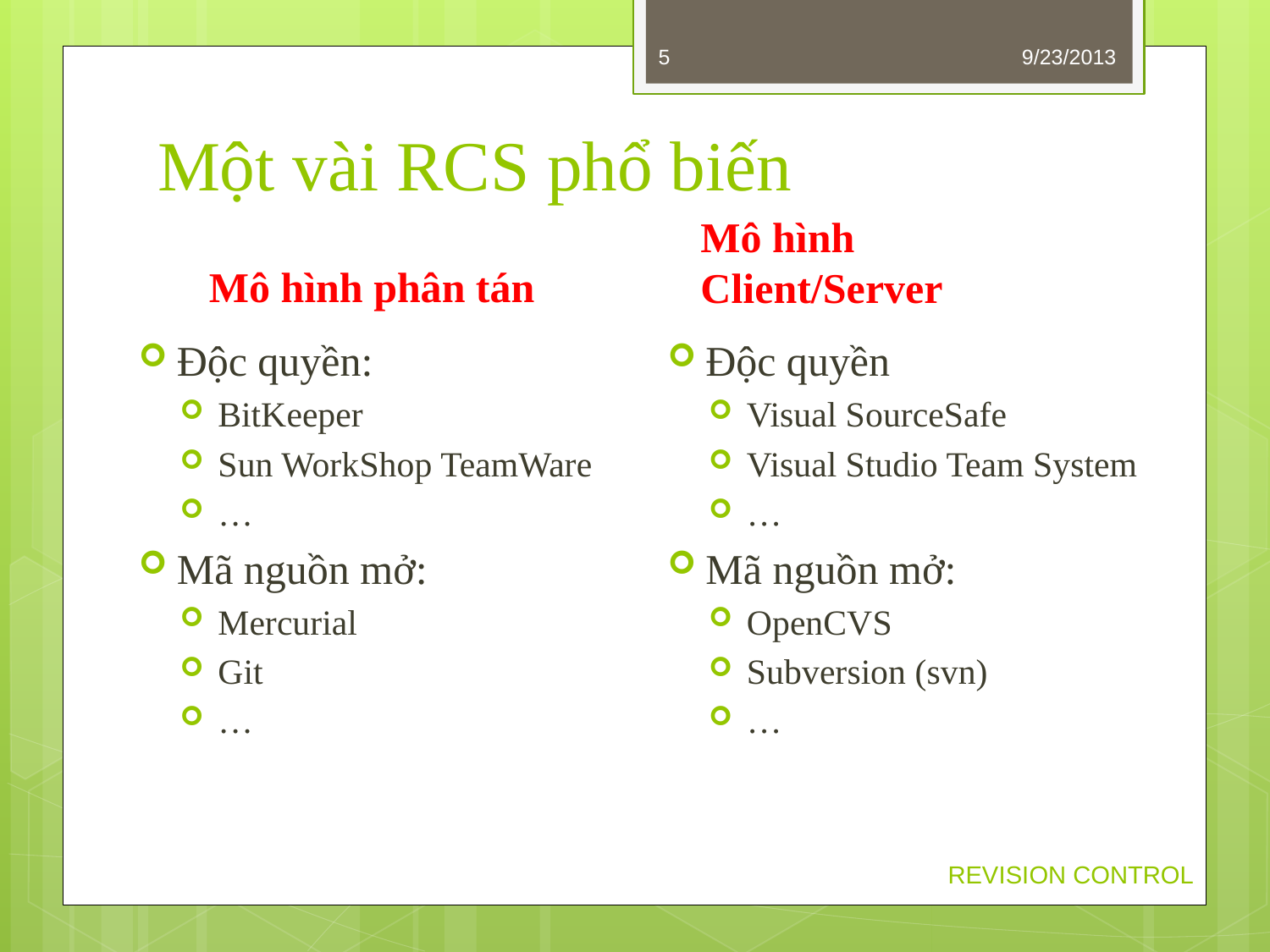

5
9/23/2013
# Một vài RCS phổ biến
Mô hình phân tán
Mô hình Client/Server
Độc quyền:
BitKeeper
Sun WorkShop TeamWare
…
Mã nguồn mở:
Mercurial
Git
…

Độc quyền
Visual SourceSafe
Visual Studio Team System
…
Mã nguồn mở:
OpenCVS
Subversion (svn)
…

REVISION CONTROL